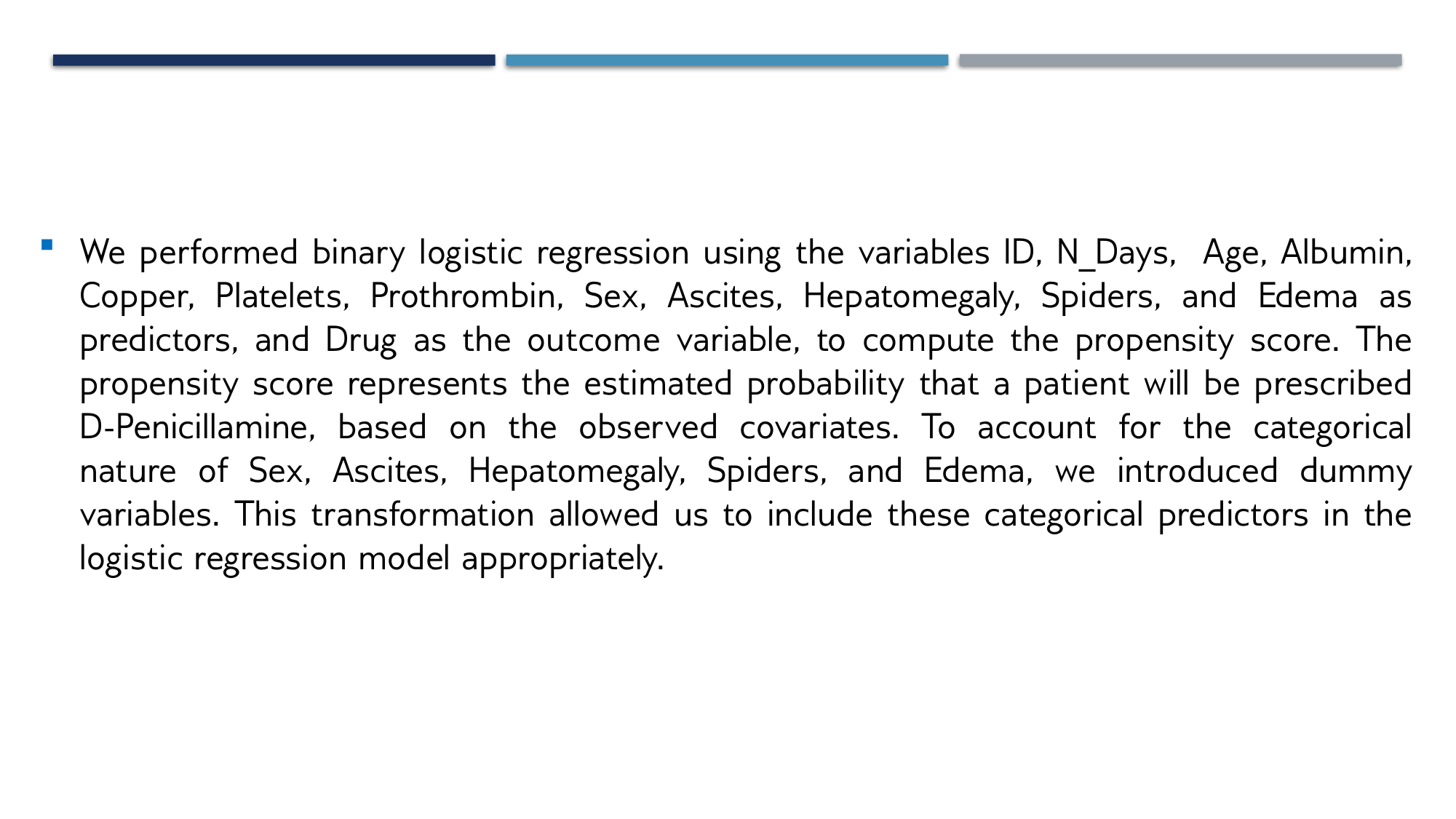

We performed binary logistic regression using the variables ID, N_Days,  Age, Albumin, Copper, Platelets, Prothrombin, Sex, Ascites, Hepatomegaly, Spiders, and Edema as predictors, and Drug as the outcome variable, to compute the propensity score. The propensity score represents the estimated probability that a patient will be prescribed D-Penicillamine, based on the observed covariates. To account for the categorical nature of Sex, Ascites, Hepatomegaly, Spiders, and Edema, we introduced dummy variables. This transformation allowed us to include these categorical predictors in the logistic regression model appropriately.